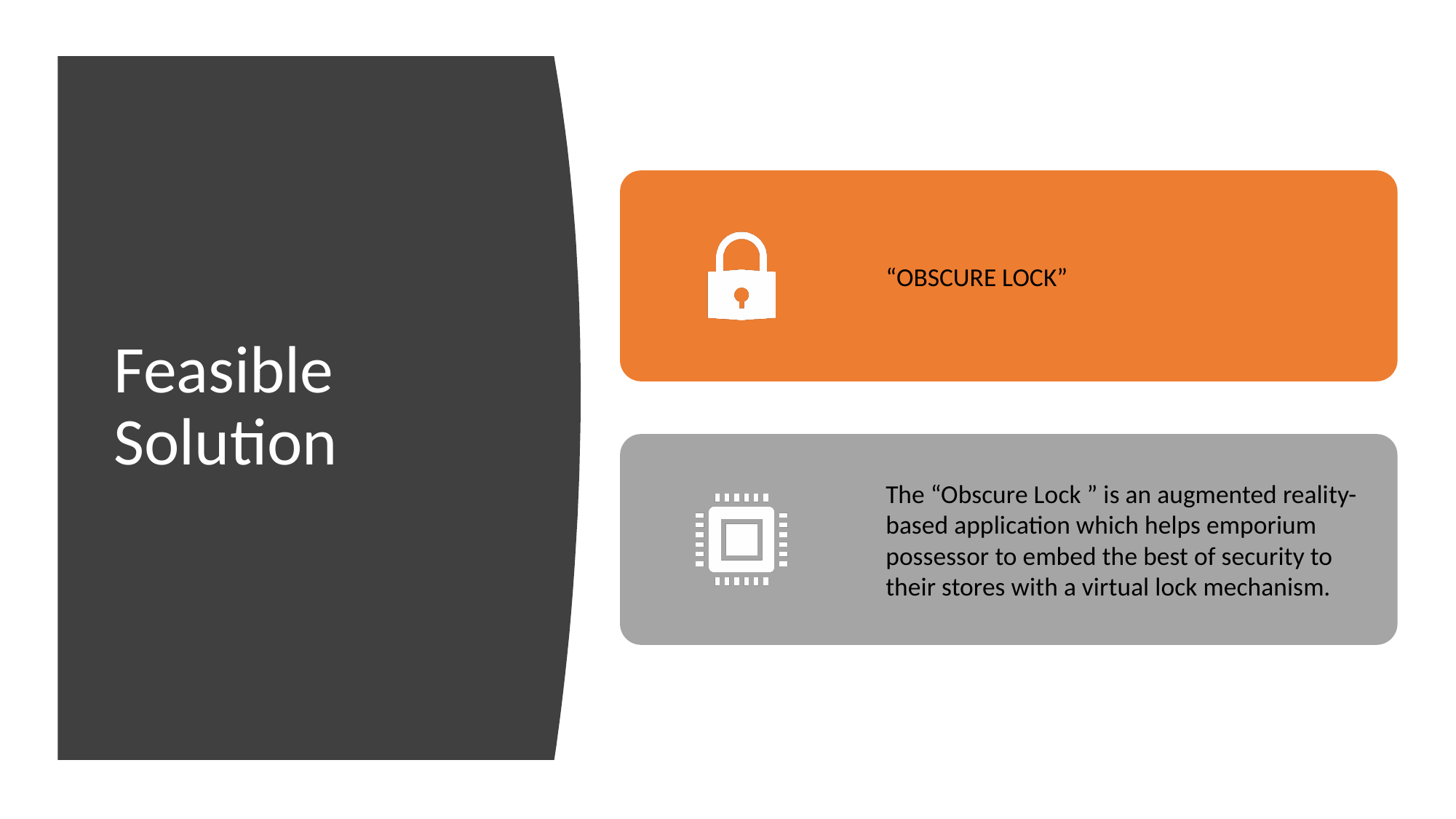

“OBSCURE LOCK”
The “Obscure Lock ” is an augmented reality-based application which helps emporium possessor to embed the best of security to their stores with a virtual lock mechanism.

# Feasible Solution